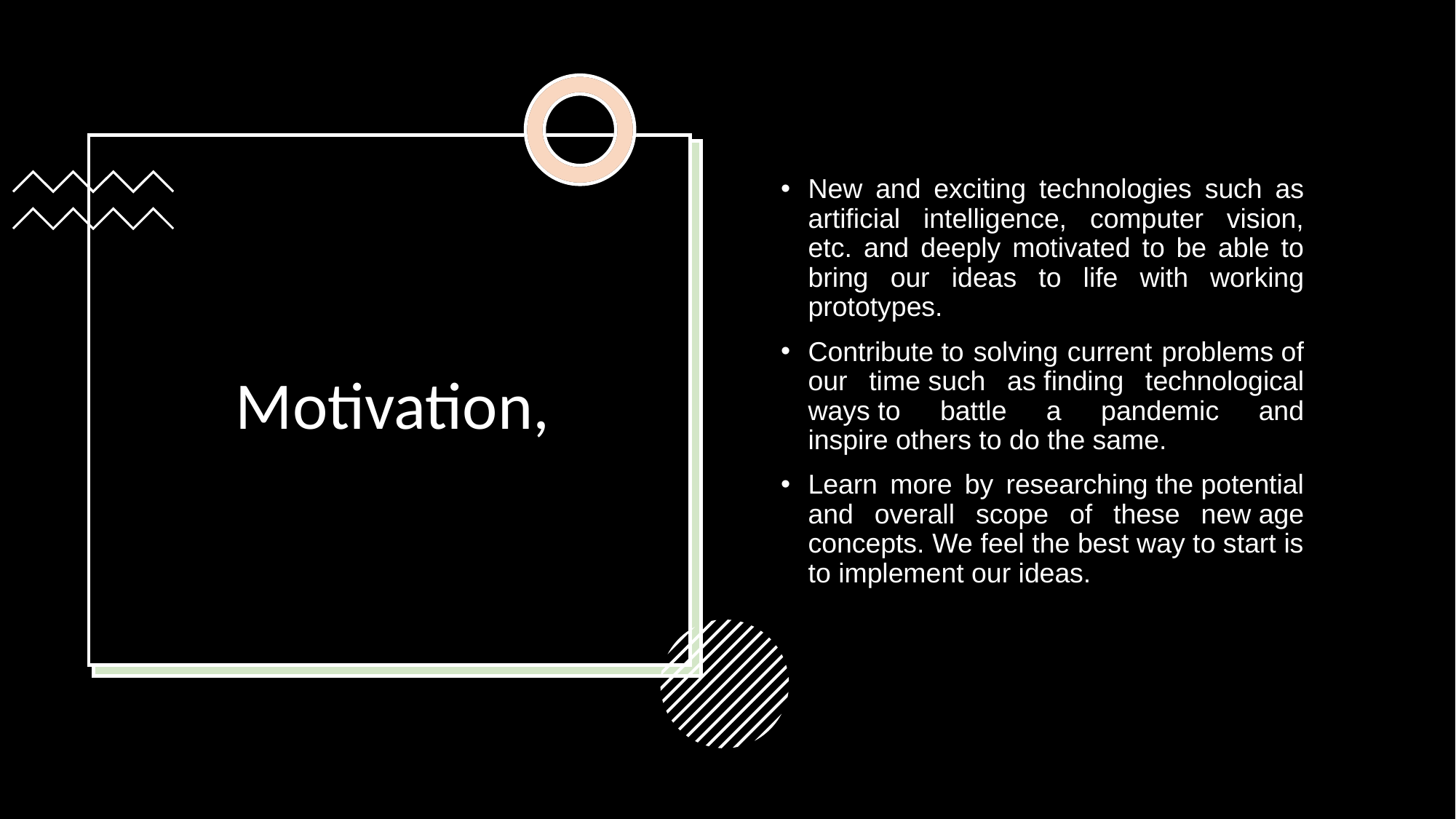

# Motivation,
New and exciting technologies such as artificial intelligence, computer vision, etc. and deeply motivated to be able to bring our ideas to life with working prototypes.
Contribute to solving current problems of our time such as finding technological ways to battle a pandemic and inspire others to do the same.
Learn more by researching the potential and overall scope of these new age concepts. We feel the best way to start is to implement our ideas.